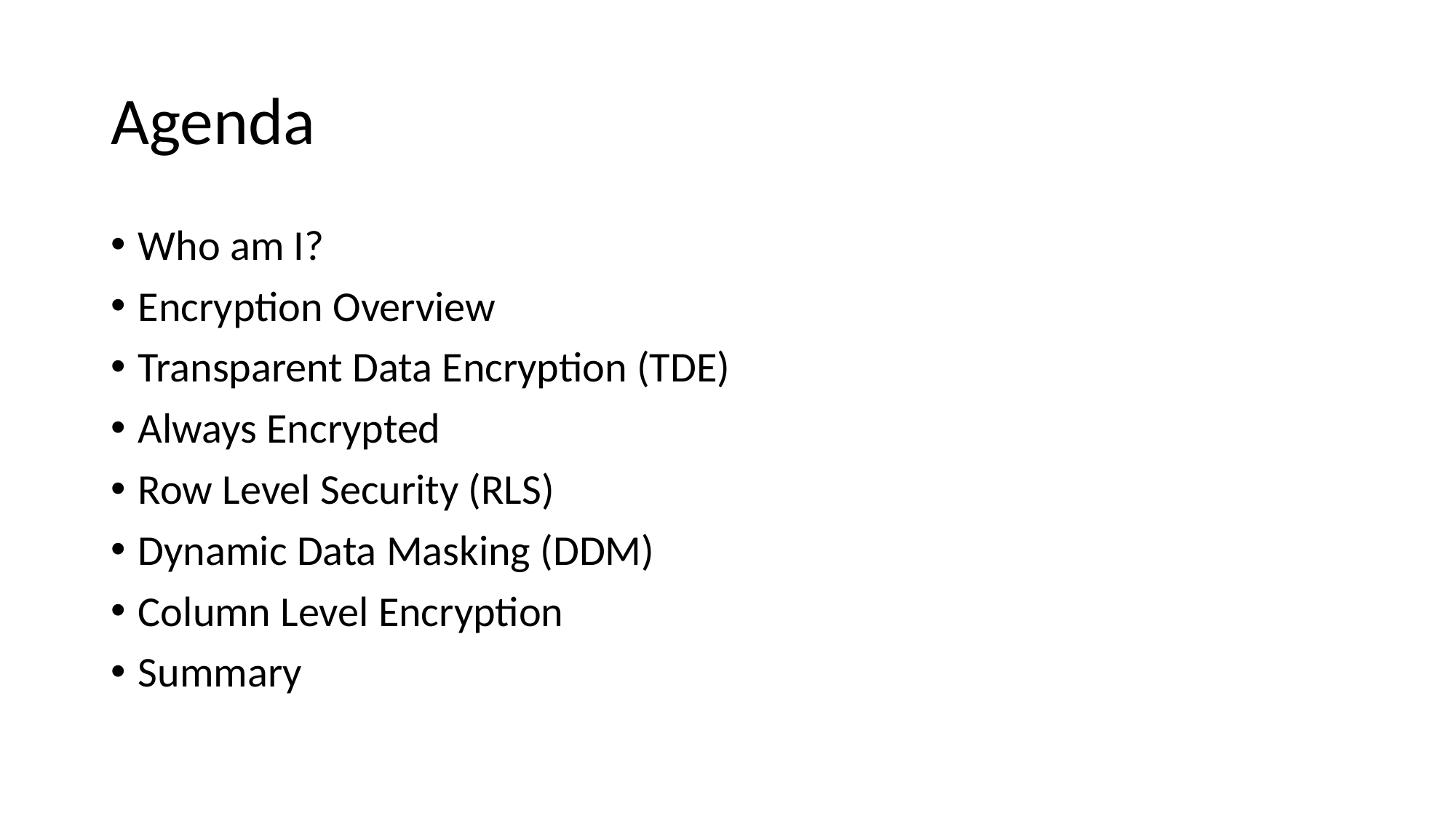

# Agenda
Who am I?
Encryption Overview
Transparent Data Encryption (TDE)
Always Encrypted
Row Level Security (RLS)
Dynamic Data Masking (DDM)
Column Level Encryption
Summary